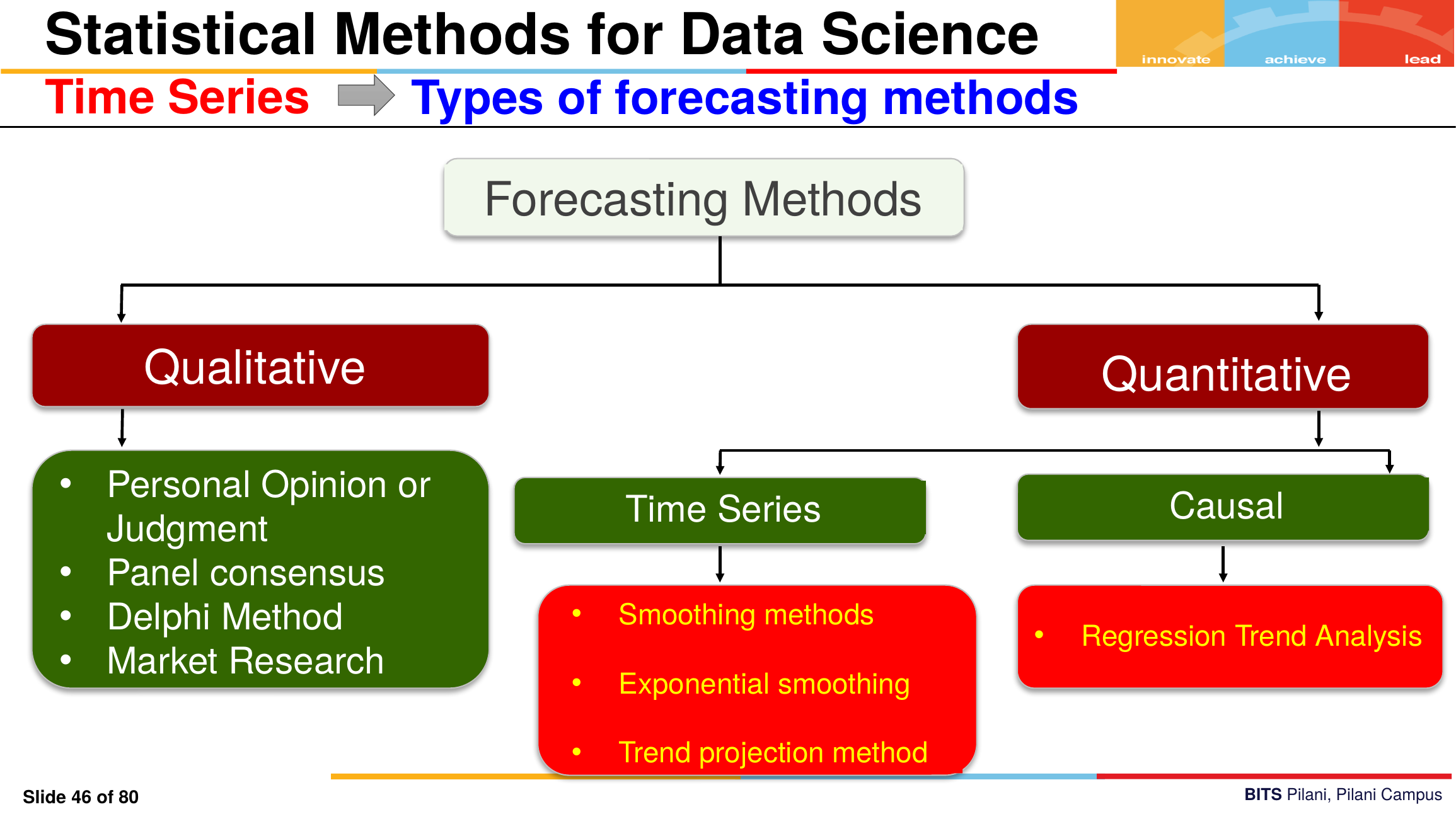

Statistical Methods for Data Science
Time Series
Types of forecasting methods

Forecasting Methods

Qualitative

Quantitative

Personal Opinion or Judgment
Panel consensus
Delphi Method
Market Research

Causal

Time Series

Smoothing methods

Exponential smoothing

Trend projection method

Regression Trend Analysis